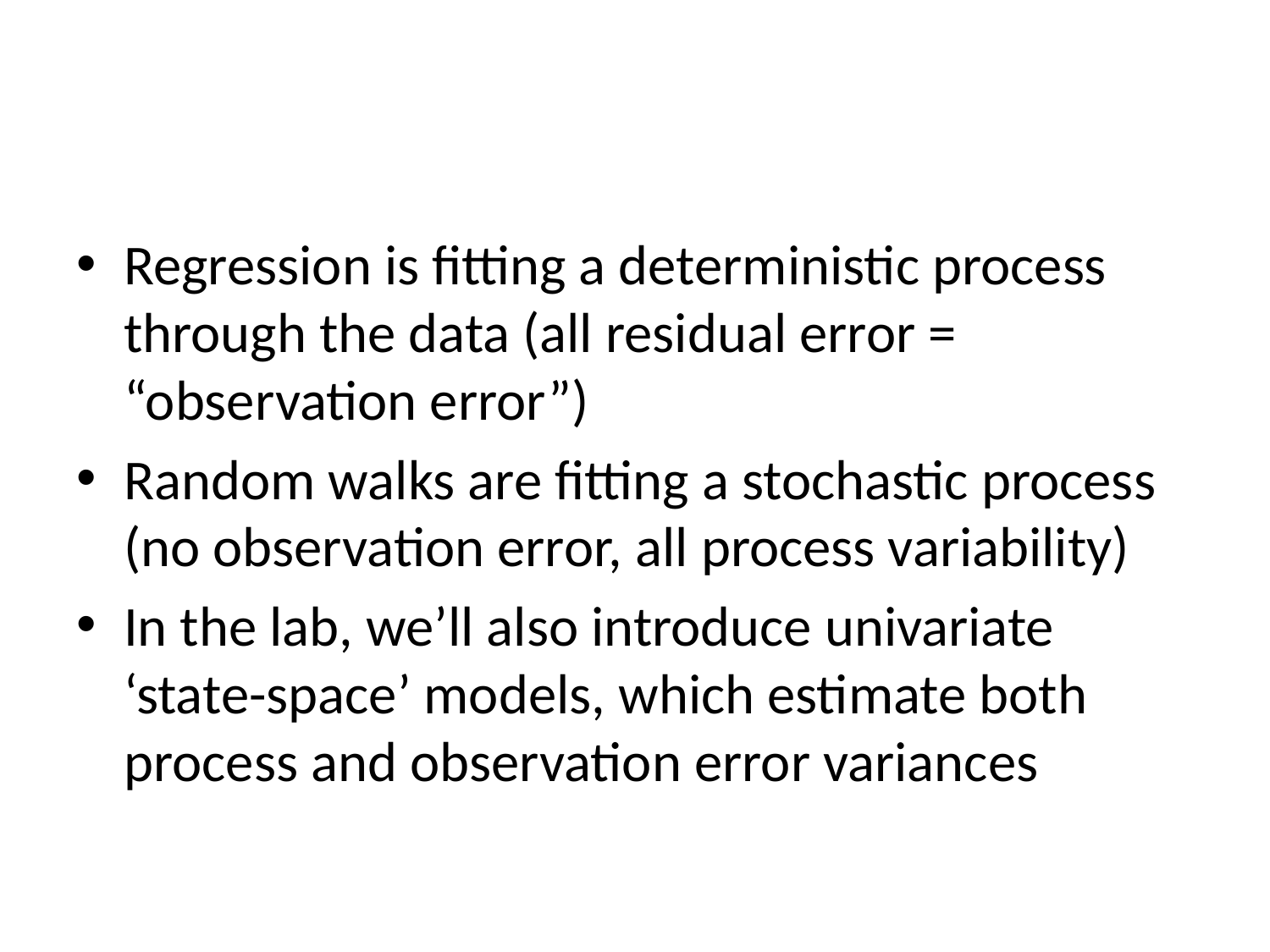

#
Regression is fitting a deterministic process through the data (all residual error =
“observation error”)
Random walks are fitting a stochastic process (no observation error, all process variability)
In the lab, we’ll also introduce univariate ‘state-space’ models, which estimate both process and observation error variances